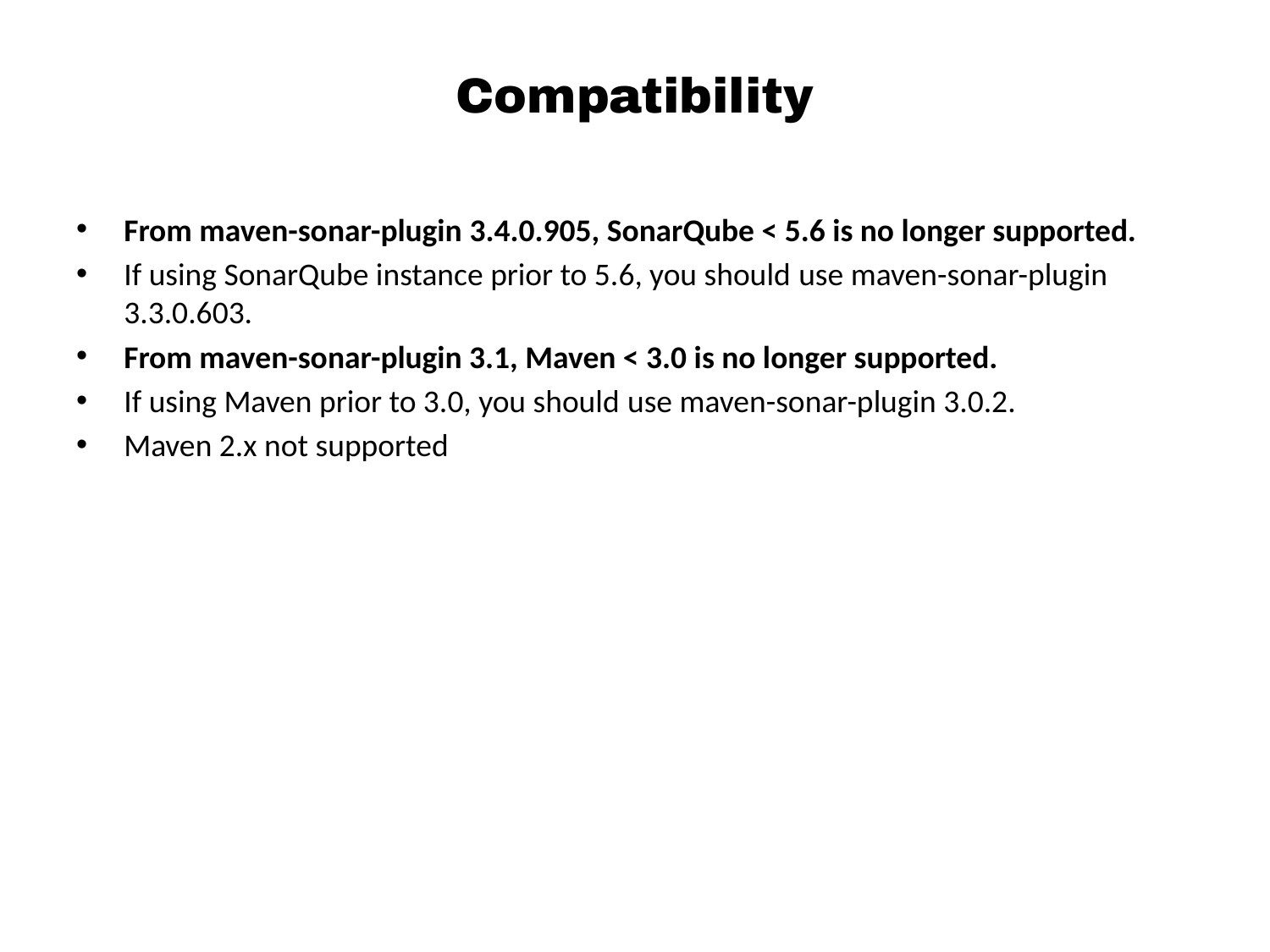

# Compatibility

From maven-sonar-plugin 3.4.0.905, SonarQube < 5.6 is no longer supported.
If using SonarQube instance prior to 5.6, you should use maven-sonar-plugin 3.3.0.603.
From maven-sonar-plugin 3.1, Maven < 3.0 is no longer supported.
If using Maven prior to 3.0, you should use maven-sonar-plugin 3.0.2.
Maven 2.x not supported